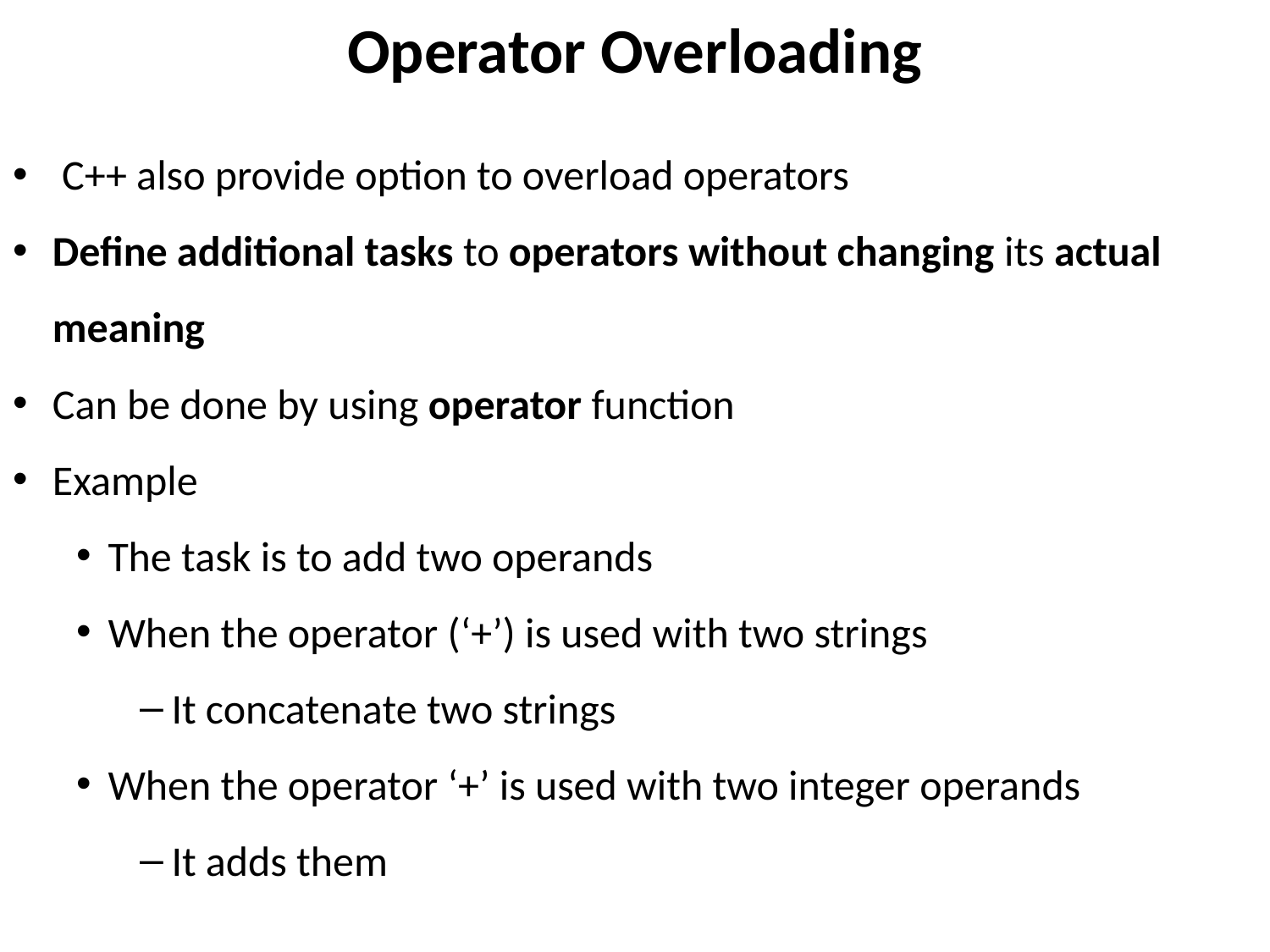

# Operator Overloading
 C++ also provide option to overload operators
Define additional tasks to operators without changing its actual meaning
Can be done by using operator function
Example
The task is to add two operands
When the operator (‘+’) is used with two strings
It concatenate two strings
When the operator ‘+’ is used with two integer operands
It adds them